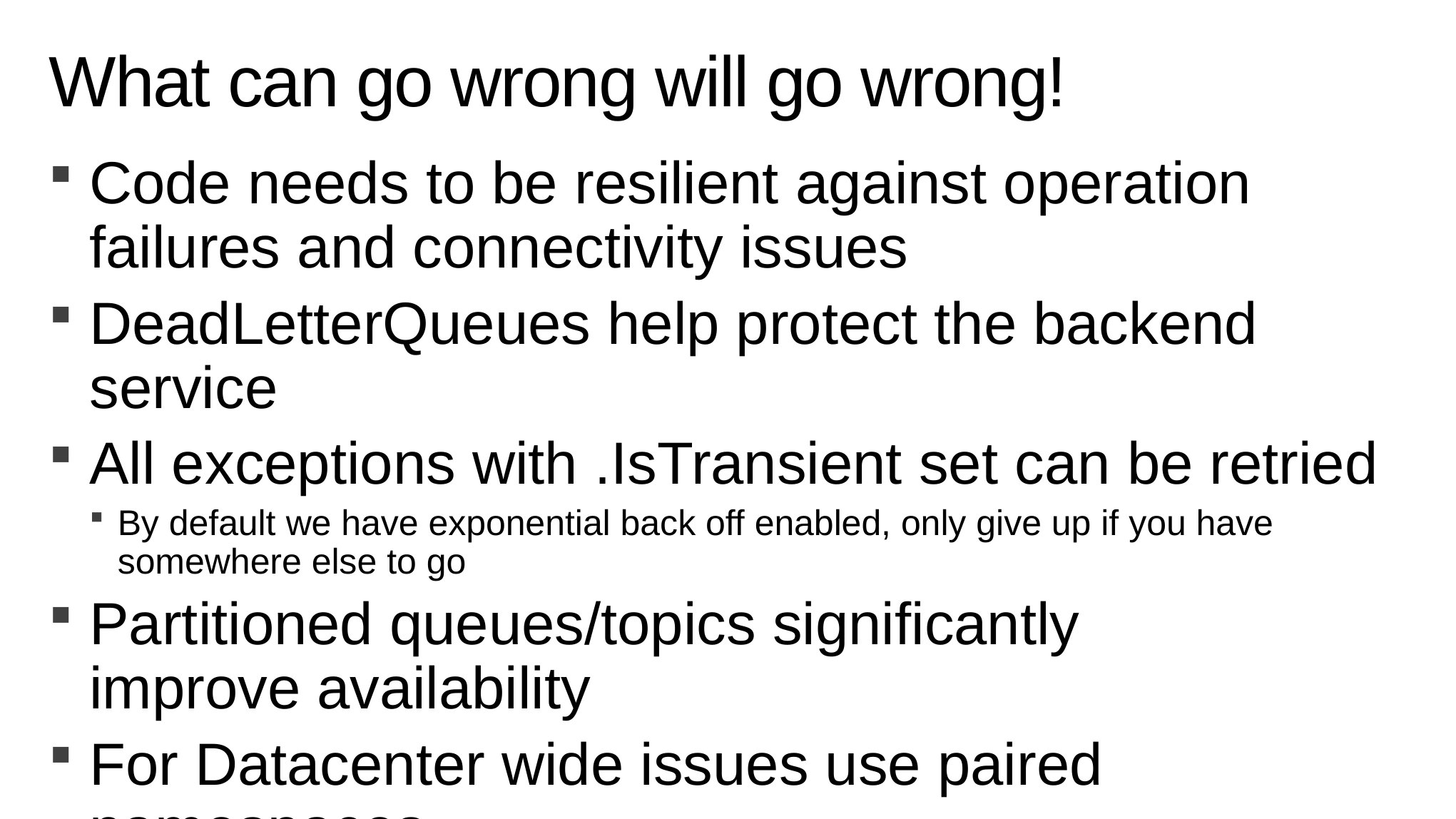

# What can go wrong will go wrong!
Code needs to be resilient against operation failures and connectivity issues
DeadLetterQueues help protect the backend service
All exceptions with .IsTransient set can be retried
By default we have exponential back off enabled, only give up if you have somewhere else to go
Partitioned queues/topics significantly
improve availability
For Datacenter wide issues use paired namespaces